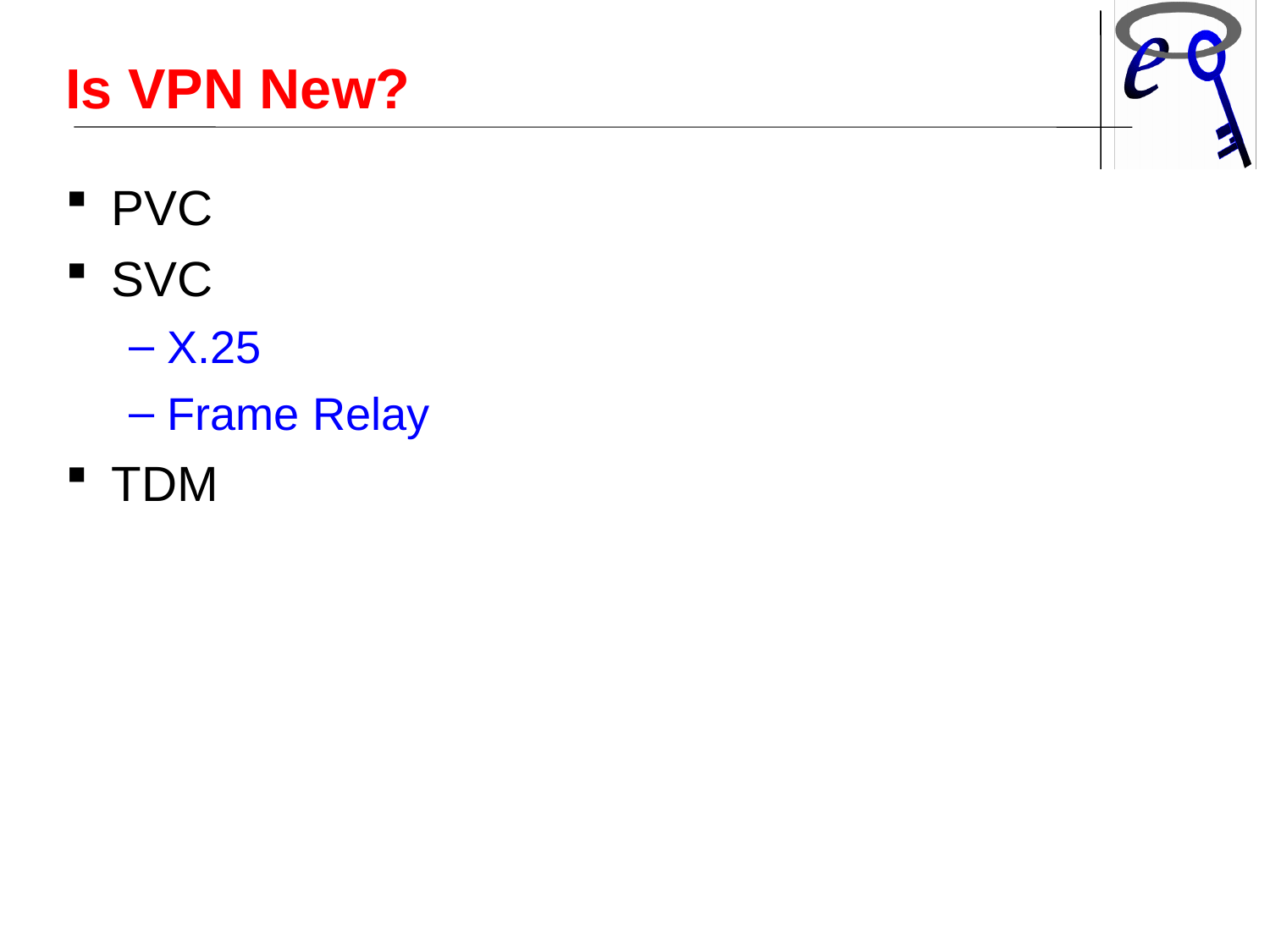

Is VPN New?
PVC
SVC
X.25
Frame Relay
TDM